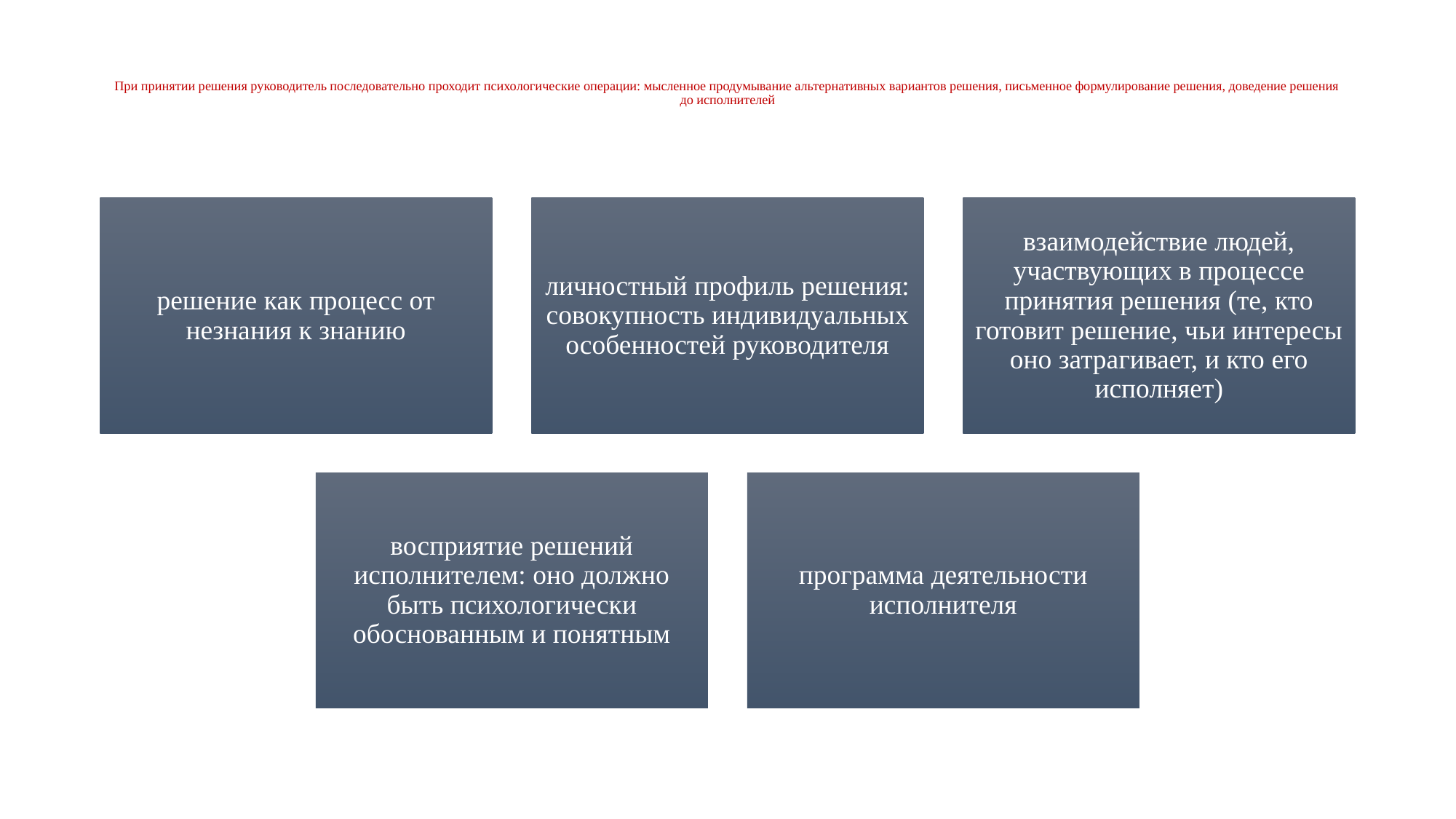

# При принятии решения руководитель последовательно проходит психологические операции: мысленное продумывание альтернативных вариантов решения, письменное формулирование решения, доведение решения до исполнителей
решение как процесс от незнания к знанию
личностный профиль решения: совокупность индивидуальных особенностей руководителя
взаимодействие людей, участвующих в процессе принятия решения (те, кто готовит решение, чьи интересы оно затрагивает, и кто его исполняет)
восприятие решений исполнителем: оно должно быть психологически обоснованным и понятным
программа деятельности исполнителя